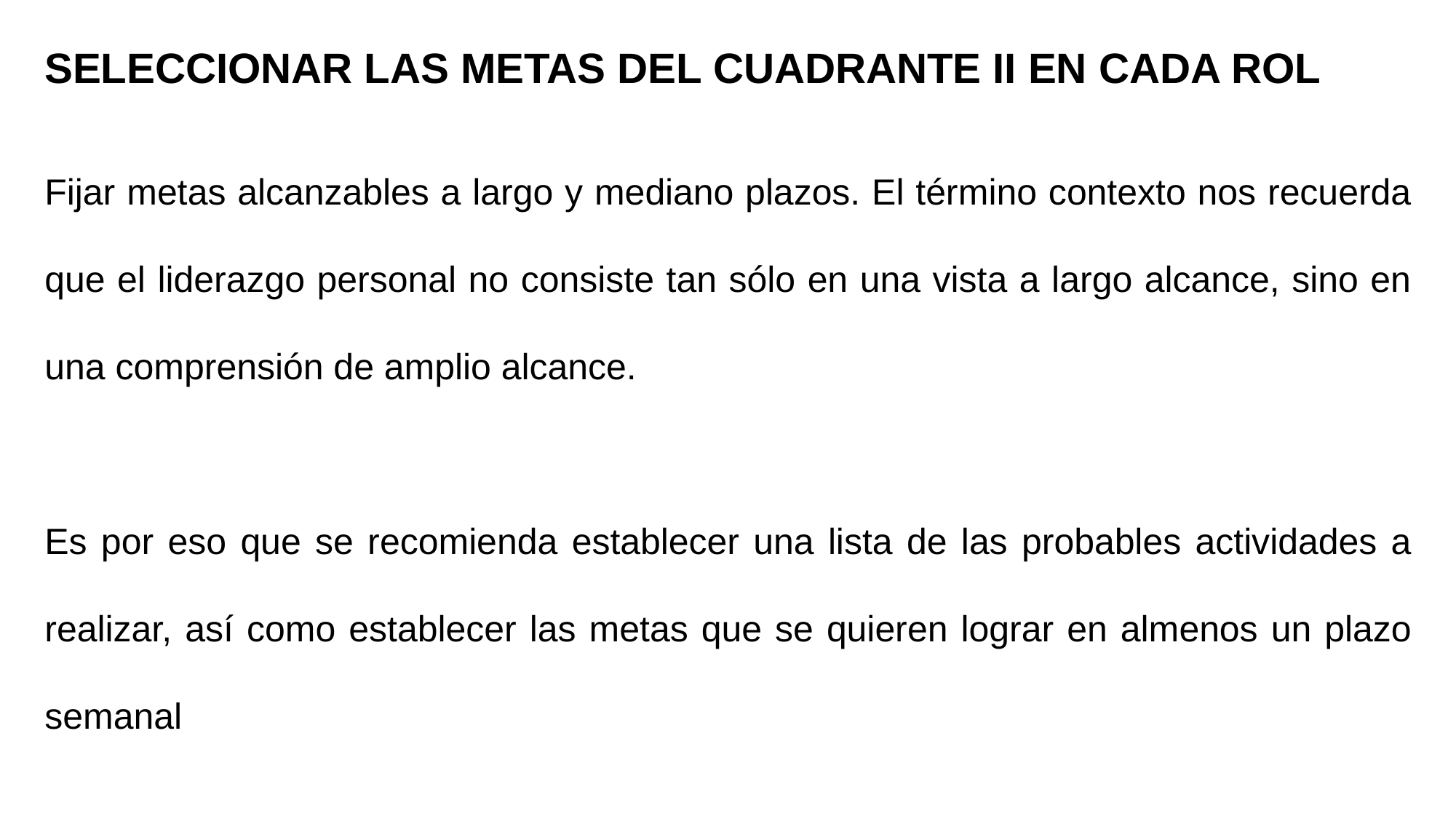

SELECCIONAR LAS METAS DEL CUADRANTE II EN CADA ROL

Fijar metas alcanzables a largo y mediano plazos. El término contexto nos recuerda que el liderazgo personal no consiste tan sólo en una vista a largo alcance, sino en una comprensión de amplio alcance.

Es por eso que se recomienda establecer una lista de las probables actividades a realizar, así como establecer las metas que se quieren lograr en almenos un plazo semanal